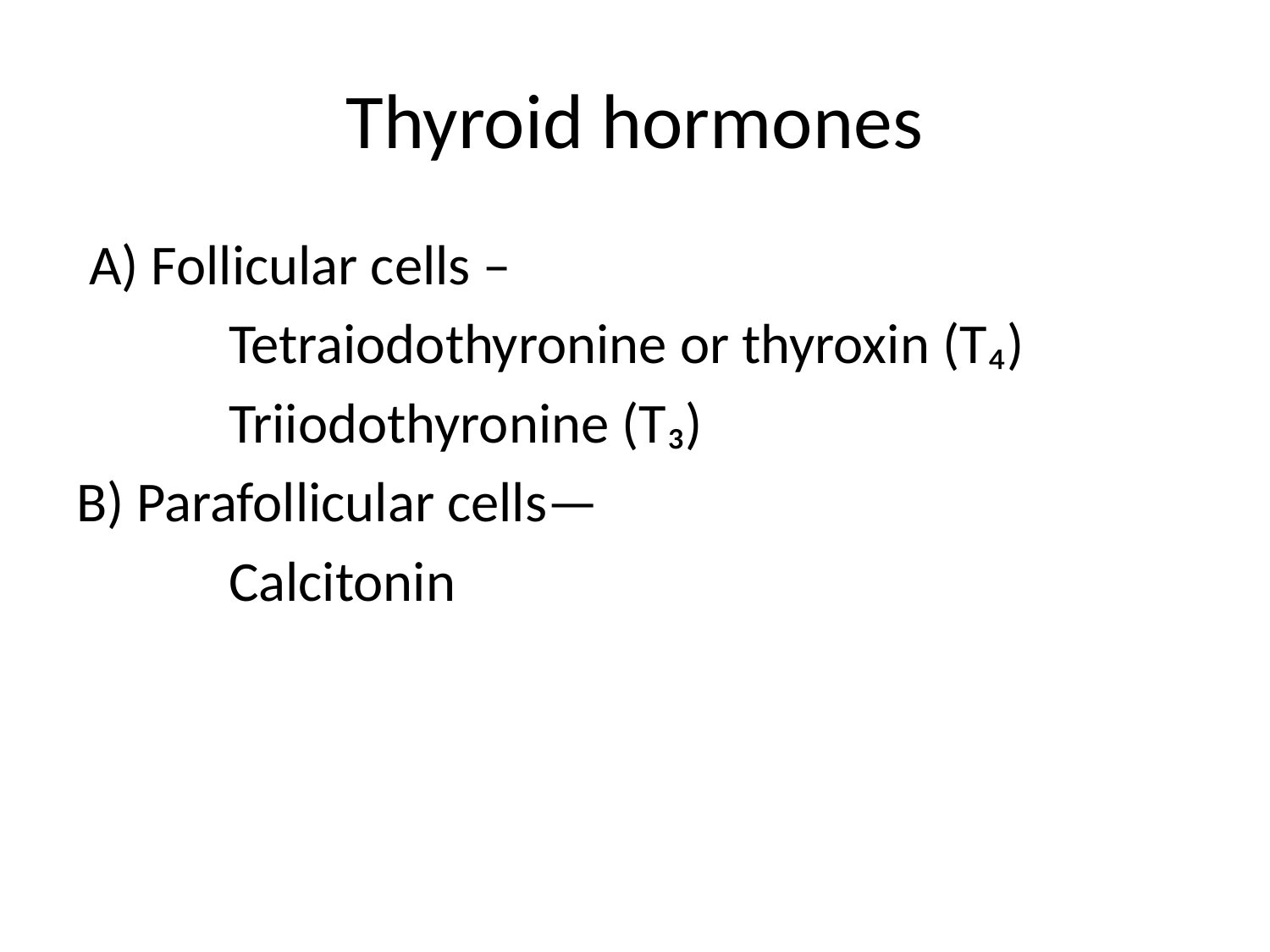

# Thyroid hormones
 A) Follicular cells –
            Tetraiodothyronine or thyroxin (T₄)
            Triiodothyronine (T₃)
B) Parafollicular cells—
            Calcitonin